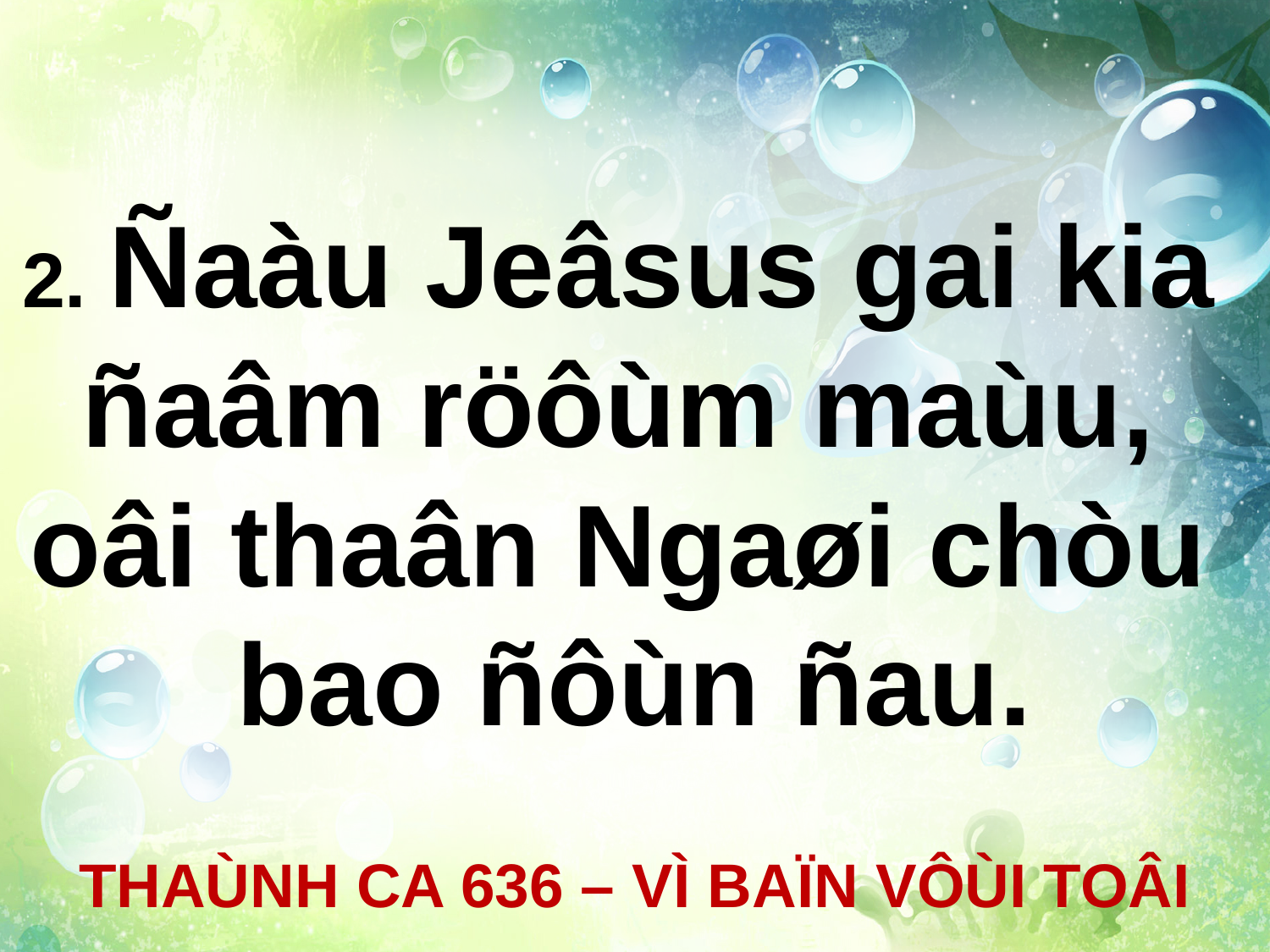

2. Ñaàu Jeâsus gai kia
ñaâm röôùm maùu,
oâi thaân Ngaøi chòu
bao ñôùn ñau.
THAÙNH CA 636 – VÌ BAÏN VÔÙI TOÂI